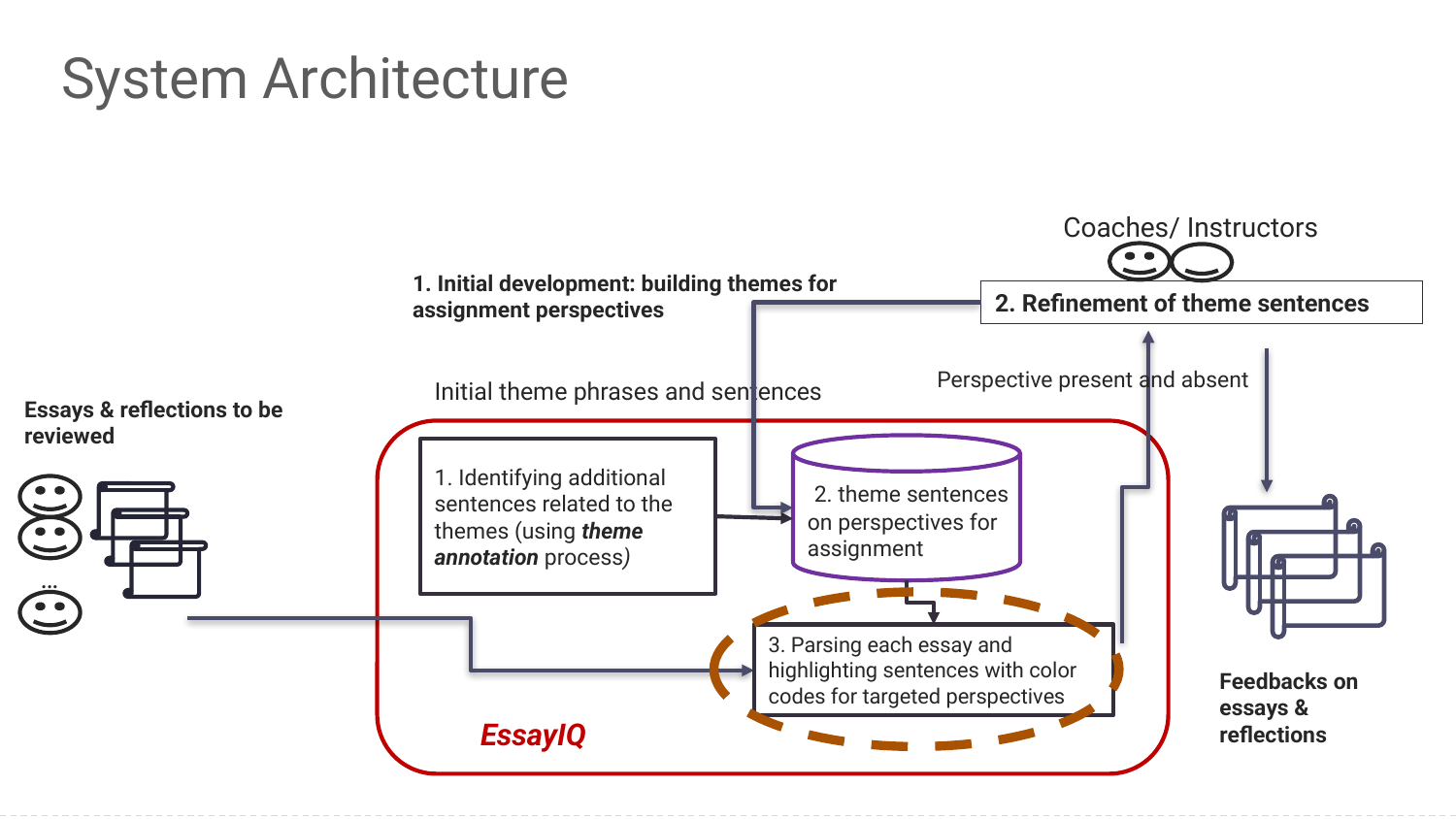

# System Architecture

Coaches/ Instructors

1. Initial development: building themes for assignment perspectives
2. Refinement of theme sentences
Initial theme phrases and sentences
Essays & reflections to be reviewed

…

 2. theme sentences on perspectives for assignment
1. Identifying additional sentences related to the themes (using theme annotation process)
3. Parsing each essay and highlighting sentences with color codes for targeted perspectives
Feedbacks on essays & reflections
EssayIQ
Perspective present and absent